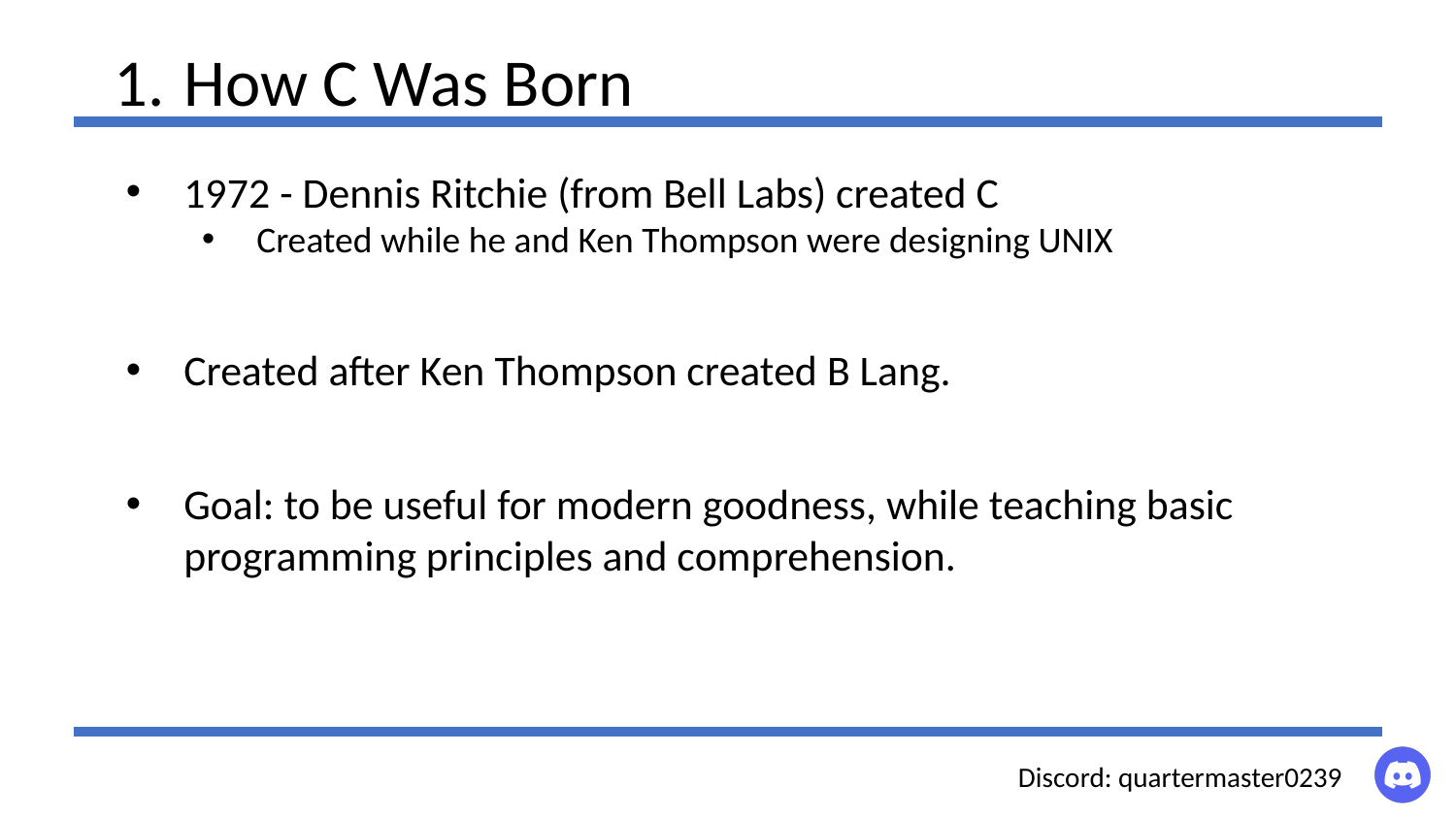

# How C Was Born
1972 - Dennis Ritchie (from Bell Labs) created C
Created while he and Ken Thompson were designing UNIX

Created after Ken Thompson created B Lang.

Goal: to be useful for modern goodness, while teaching basic programming principles and comprehension.